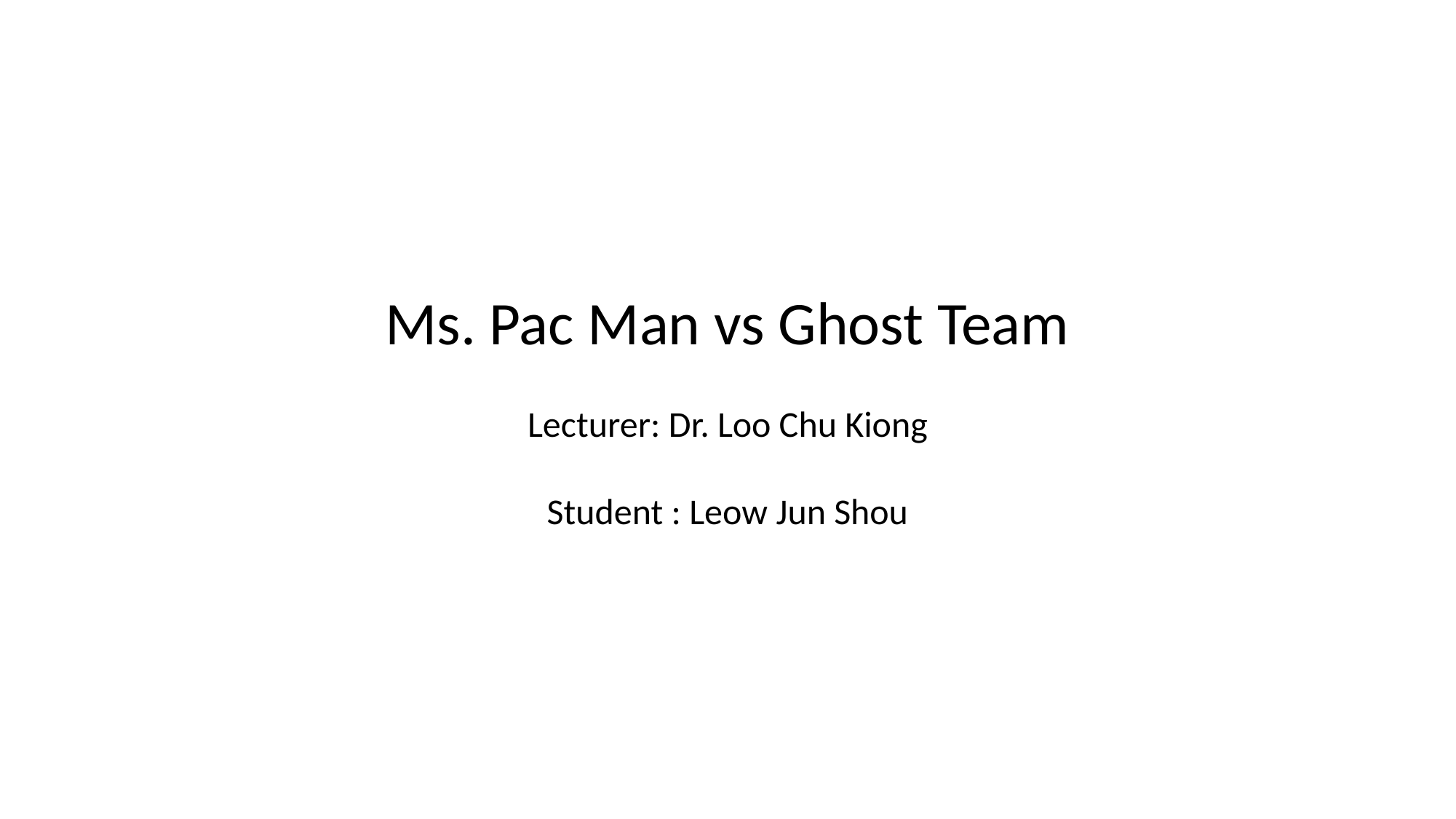

Ms. Pac Man vs Ghost Team

Lecturer: Dr. Loo Chu Kiong

Student : Leow Jun Shou